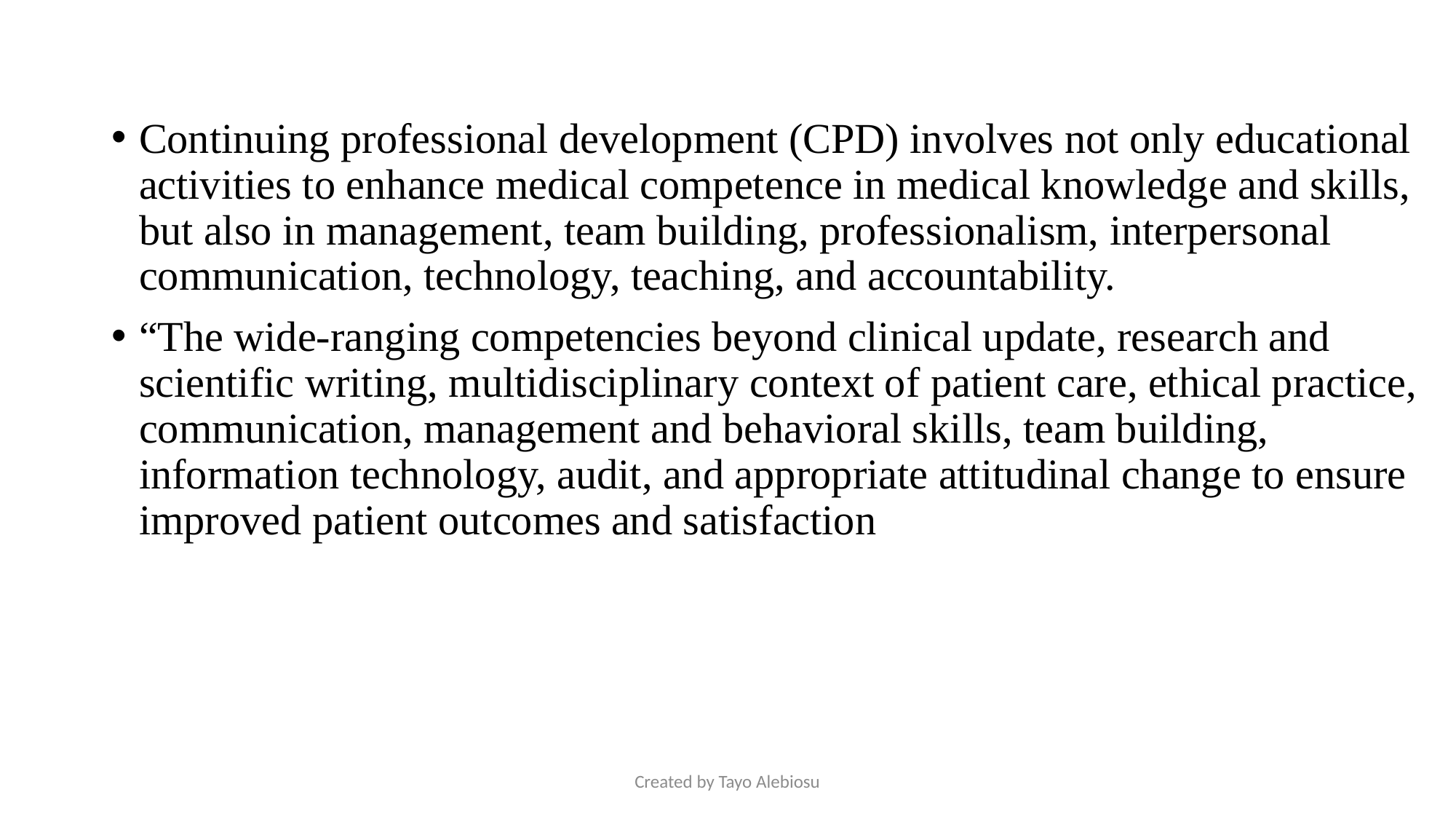

Continuing professional development (CPD) involves not only educational activities to enhance medical competence in medical knowledge and skills, but also in management, team building, professionalism, interpersonal communication, technology, teaching, and accountability.
“The wide-ranging competencies beyond clinical update, research and scientific writing, multidisciplinary context of patient care, ethical practice, communication, management and behavioral skills, team building, information technology, audit, and appropriate attitudinal change to ensure improved patient outcomes and satisfaction
Created by Tayo Alebiosu